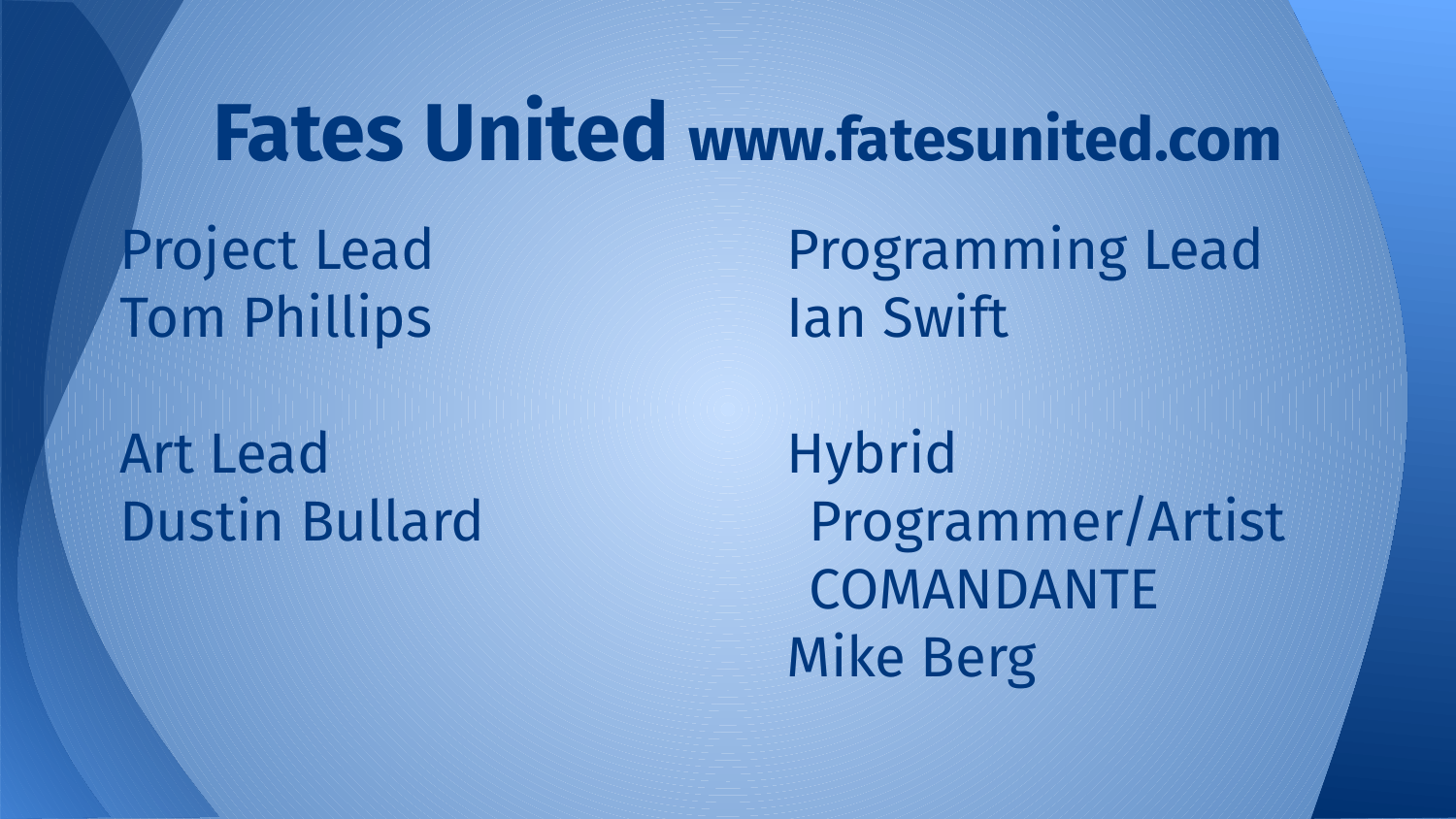

# Fates United www.fatesunited.com
Project Lead
Tom Phillips

Art Lead
Dustin Bullard
Programming Lead
Ian Swift

Hybrid Programmer/Artist COMANDANTE
Mike Berg